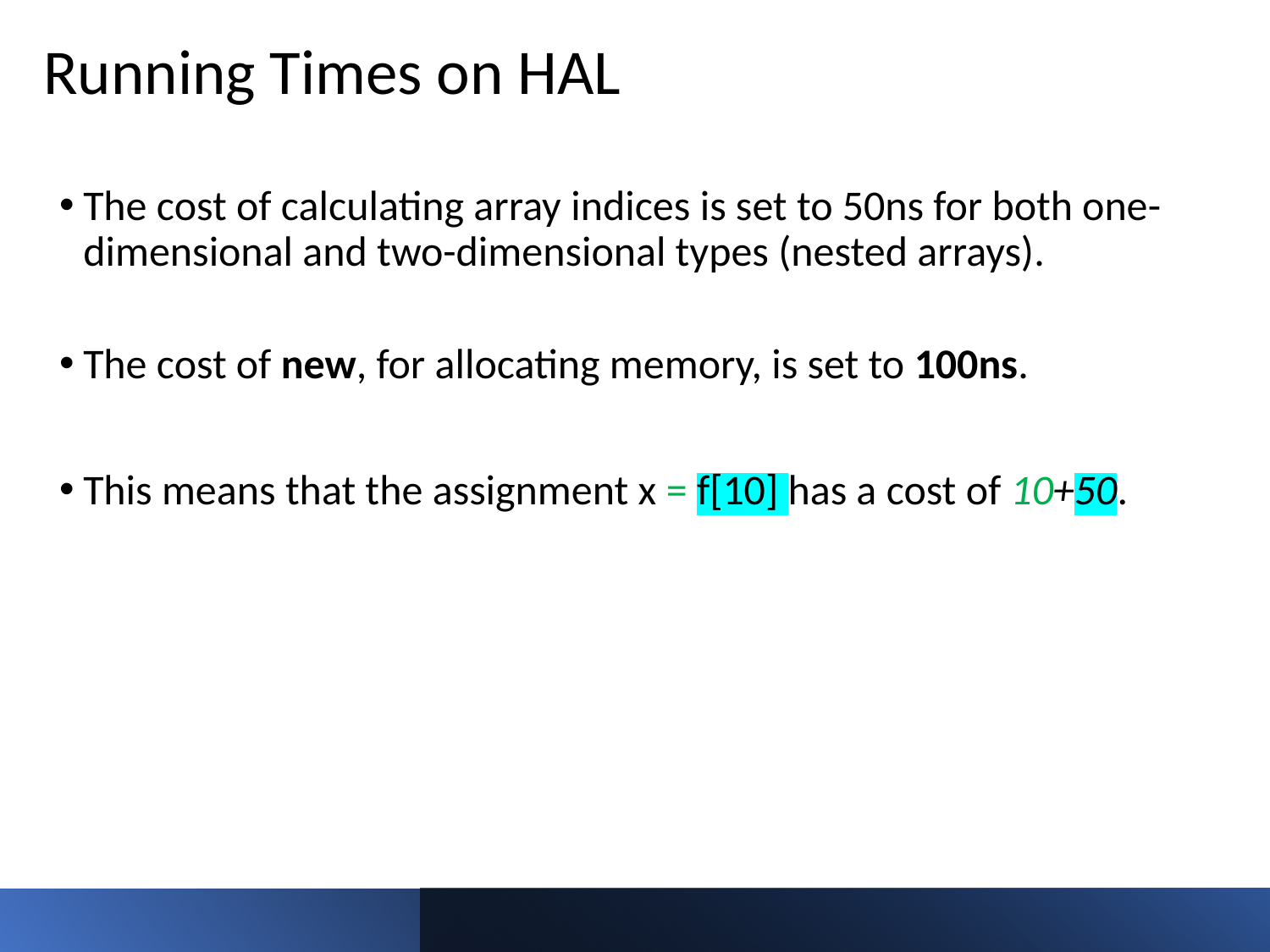

# Running Times on HAL
The cost of calculating array indices is set to 50ns for both one-dimensional and two-dimensional types (nested arrays).

The cost of new, for allocating memory, is set to 100ns.

This means that the assignment x = f[10] has a cost of 10+50.